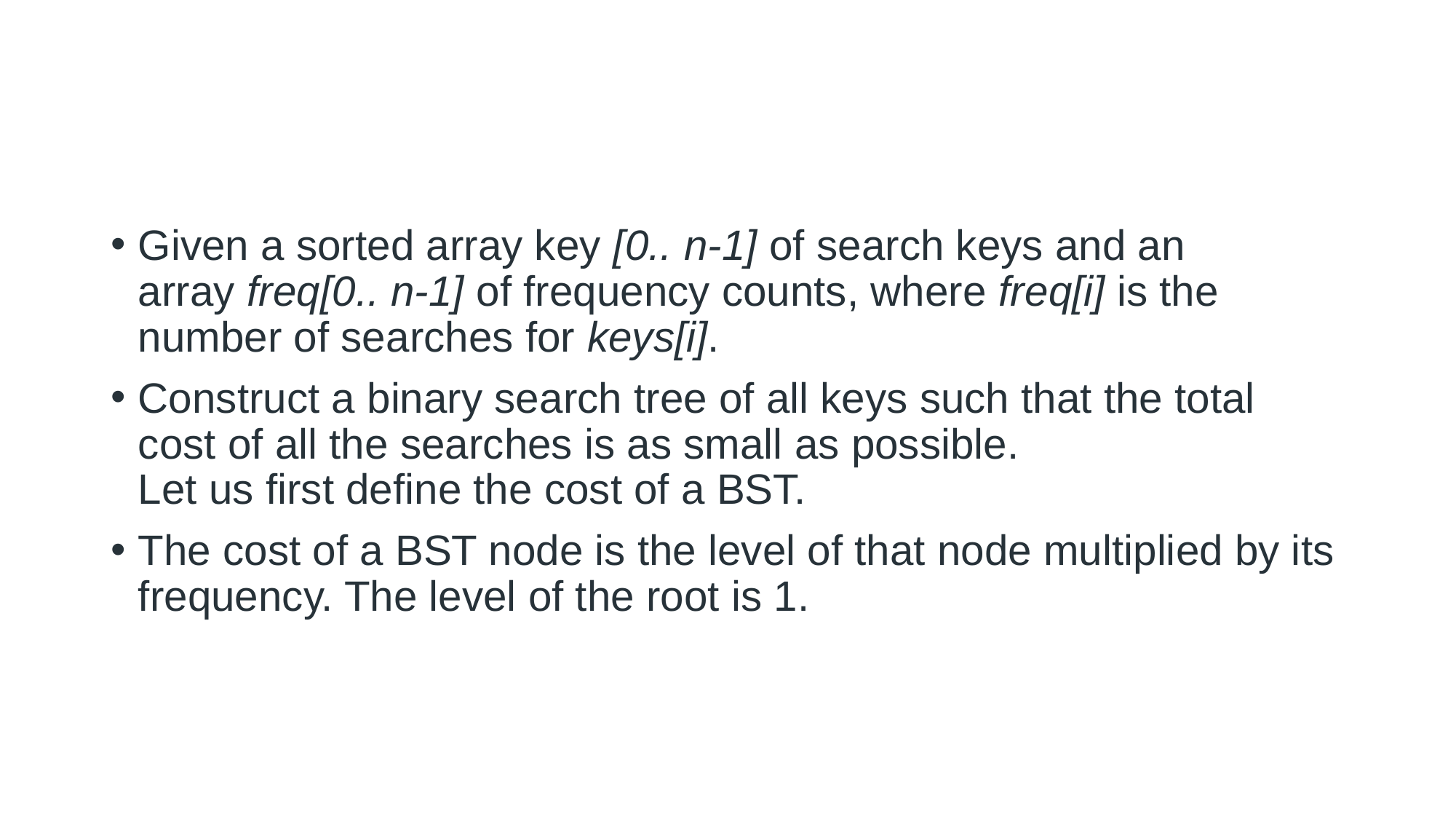

#
Given a sorted array key [0.. n-1] of search keys and an array freq[0.. n-1] of frequency counts, where freq[i] is the number of searches for keys[i].
Construct a binary search tree of all keys such that the total cost of all the searches is as small as possible.
Let us first define the cost of a BST.
The cost of a BST node is the level of that node multiplied by its frequency. The level of the root is 1.